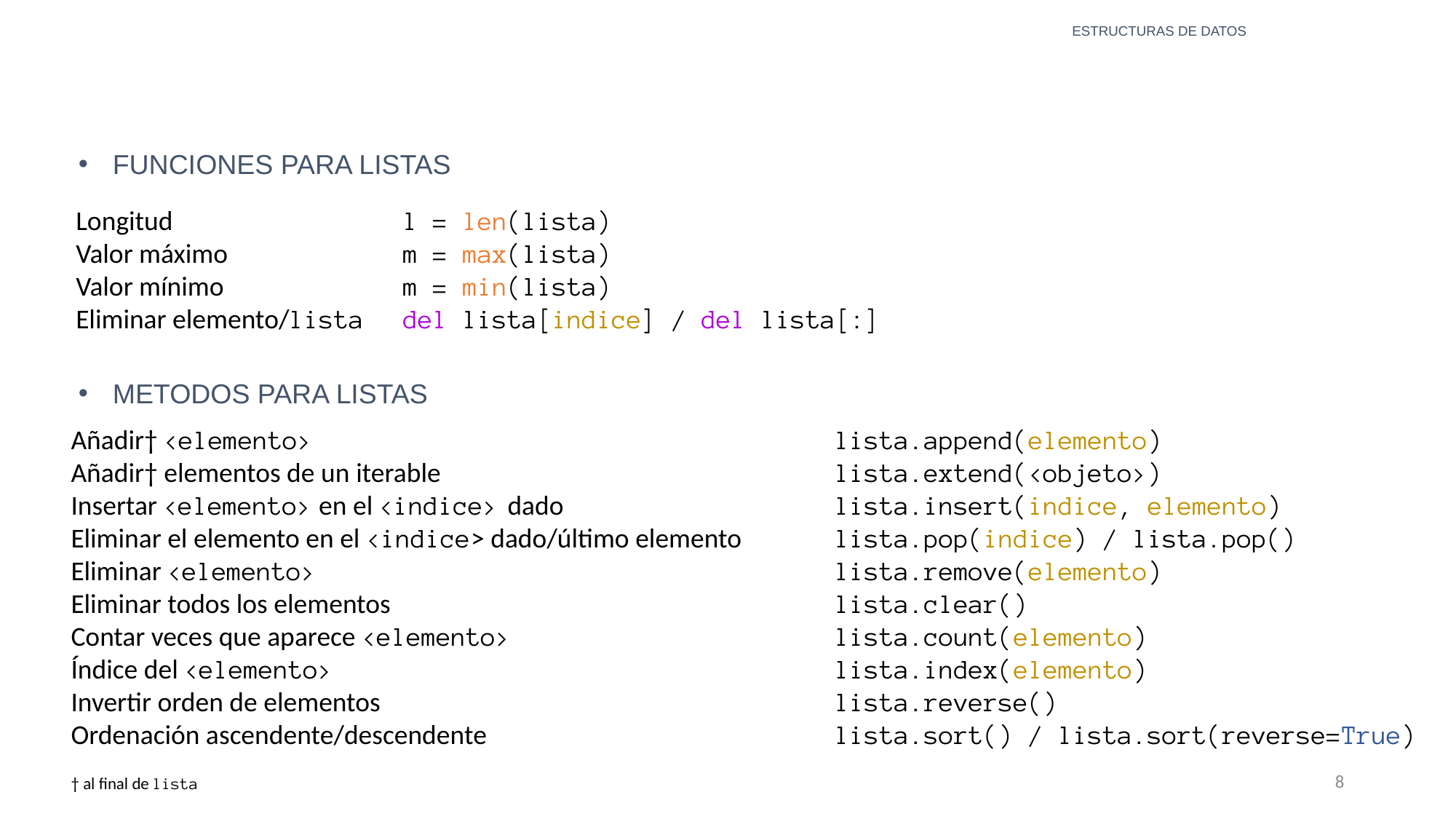

ESTRUCTURAS DE DATOS
FUNCIONES PARA LISTAS

METODOS PARA LISTAS
Longitud			l = len(lista)
Valor máximo		m = max(lista)
Valor mínimo		m = min(lista)
Eliminar elemento/lista	del lista[indice] / del lista[:]
Añadir† <elemento>					lista.append(elemento)
Añadir† elementos de un iterable				lista.extend(<objeto>)
Insertar <elemento> en el <indice> 	dado			lista.insert(indice, elemento)
Eliminar el elemento en el <indice> dado/último elemento	lista.pop(indice) / lista.pop()
Eliminar <elemento>  					lista.remove(elemento)
Eliminar todos los elementos 					lista.clear()
Contar veces que aparece <elemento>			lista.count(elemento)
Índice del <elemento>					lista.index(elemento)
Invertir orden de elementos 					lista.reverse()
Ordenación ascendente/descendente				lista.sort() / lista.sort(reverse=True)
8
† al final de lista